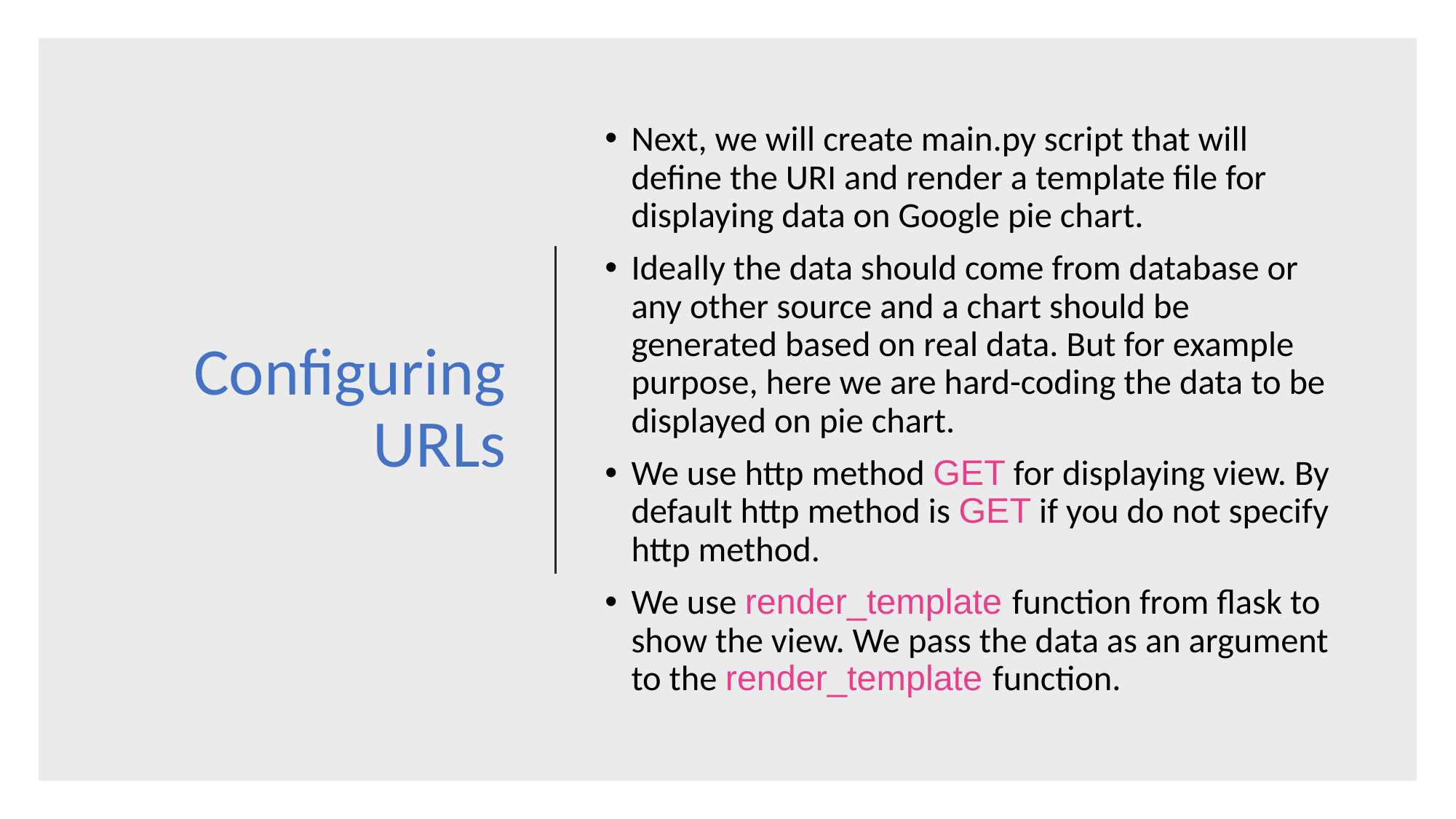

# Configuring URLs
Next, we will create main.py script that will define the URI and render a template file for displaying data on Google pie chart.
Ideally the data should come from database or any other source and a chart should be generated based on real data. But for example purpose, here we are hard-coding the data to be displayed on pie chart.
We use http method GET for displaying view. By default http method is GET if you do not specify http method.
We use render_template function from flask to show the view. We pass the data as an argument to the render_template function.